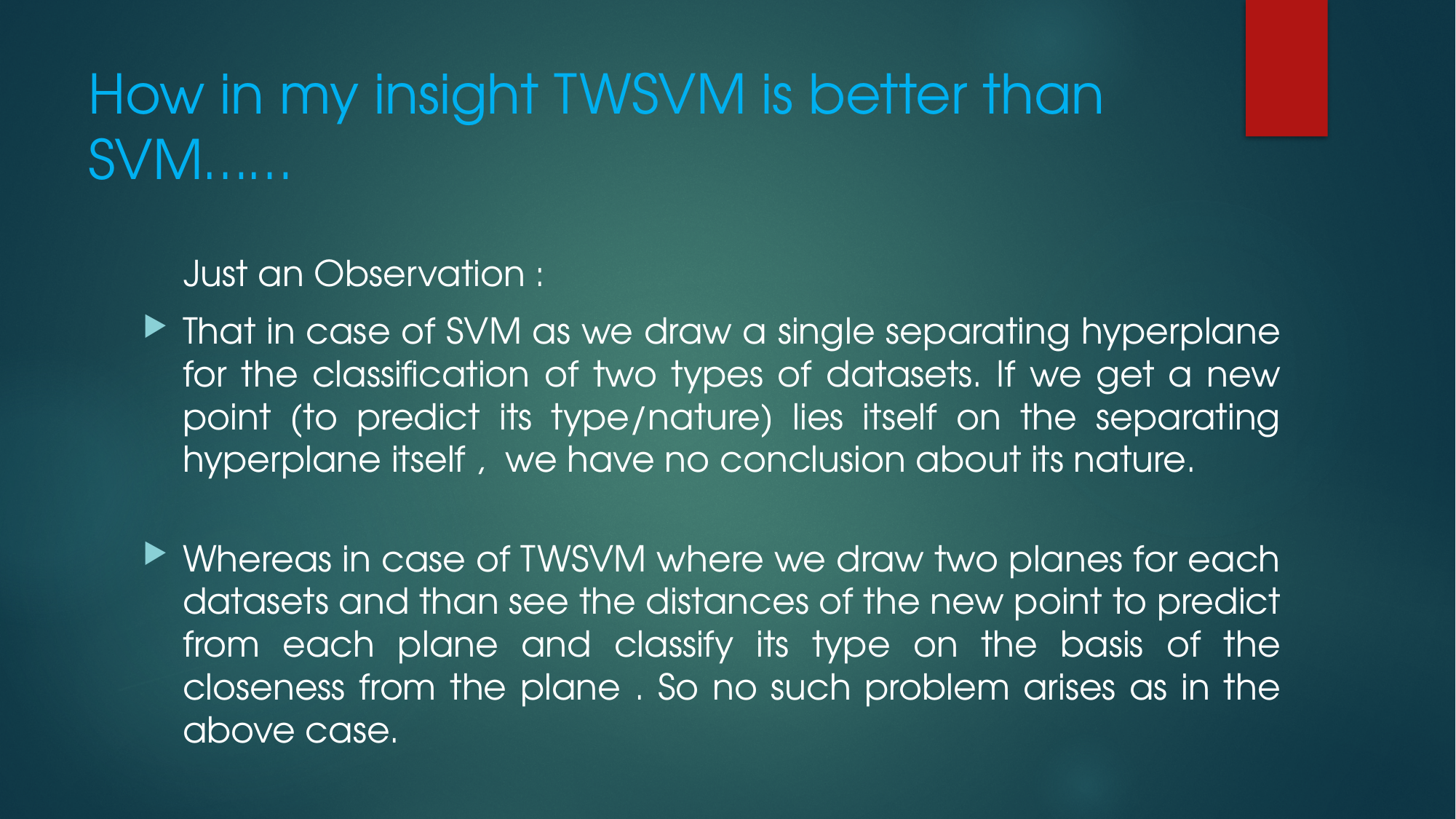

# How in my insight TWSVM is better than SVM……
     Just an Observation :
That in case of SVM as we draw a single separating hyperplane for the classification of two types of datasets. If we get a new point (to predict its type/nature) lies itself on the separating hyperplane itself ,  we have no conclusion about its nature.

Whereas in case of TWSVM where we draw two planes for each datasets and than see the distances of the new point to predict from each plane and classify its type on the basis of the closeness from the plane . So no such problem arises as in the above case.